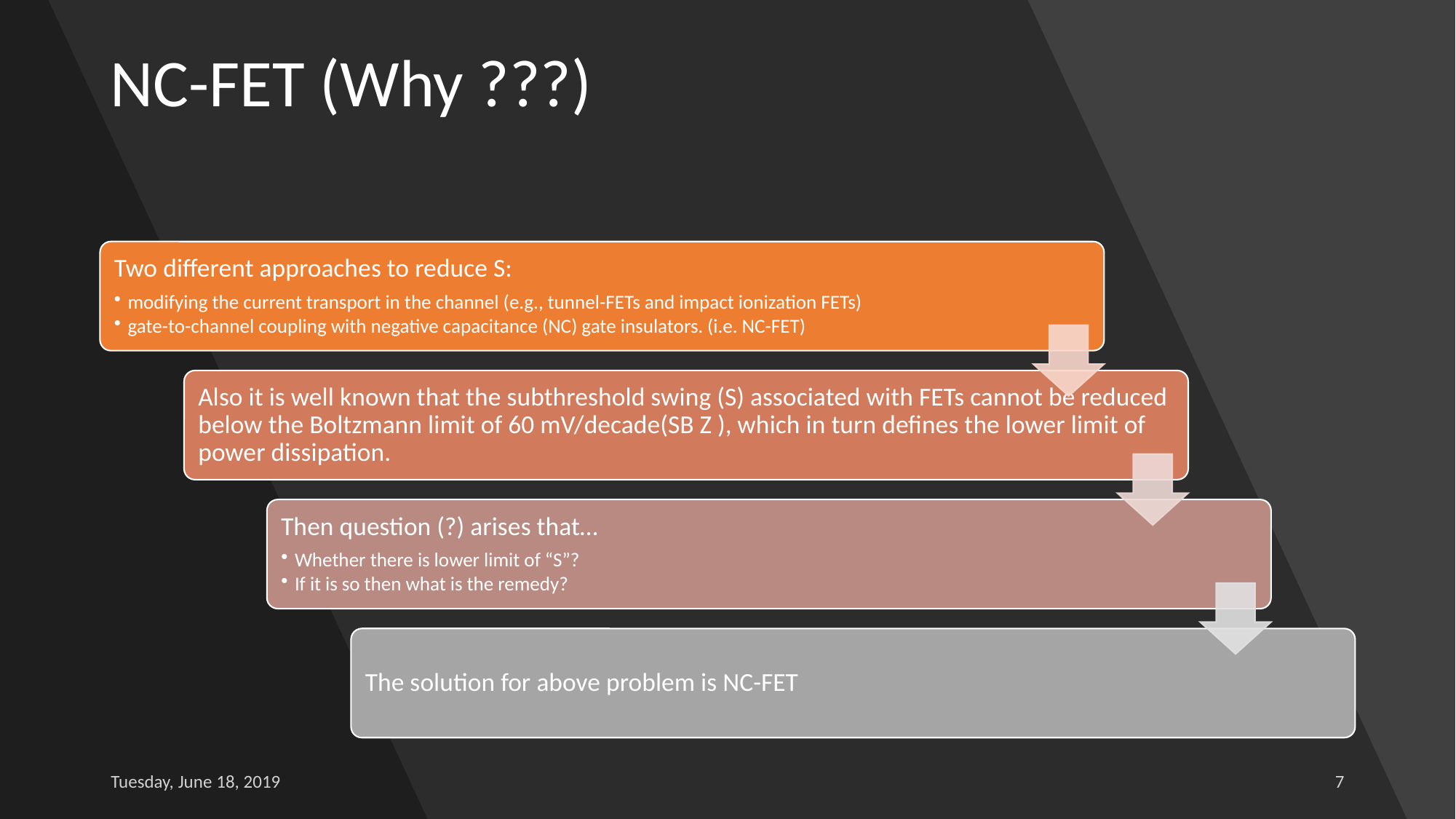

NC-FET (Why ???)

Two different approaches to reduce S:
modifying the current transport in the channel (e.g., tunnel-FETs and impact ionization FETs)
gate-to-channel coupling with negative capacitance (NC) gate insulators. (i.e. NC-FET)
Also it is well known that the subthreshold swing (S) associated with FETs cannot be reduced below the Boltzmann limit of 60 mV/decade(SB Z ), which in turn defines the lower limit of power dissipation.
Then question (?) arises that…
Whether there is lower limit of “S”?
If it is so then what is the remedy?
The solution for above problem is NC-FET

Tuesday, June 18, 2019
7